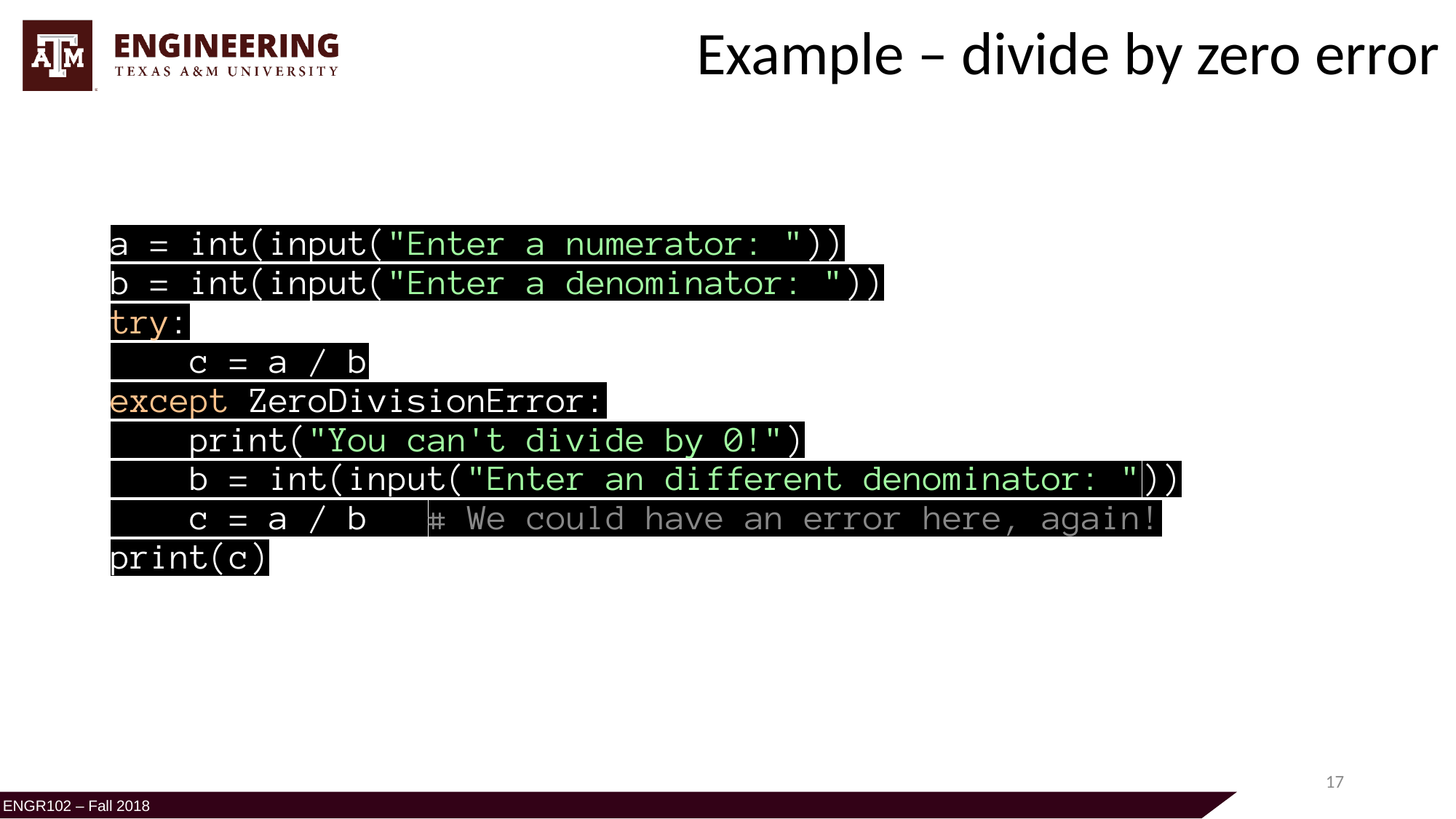

# Example – divide by zero error
a = int(input("Enter a numerator: "))
b = int(input("Enter a denominator: "))
try:
    c = a / b
except ZeroDivisionError:
    print("You can't divide by 0!")
    b = int(input("Enter an different denominator: "))
    c = a / b   # We could have an error here, again!
print(c)
17